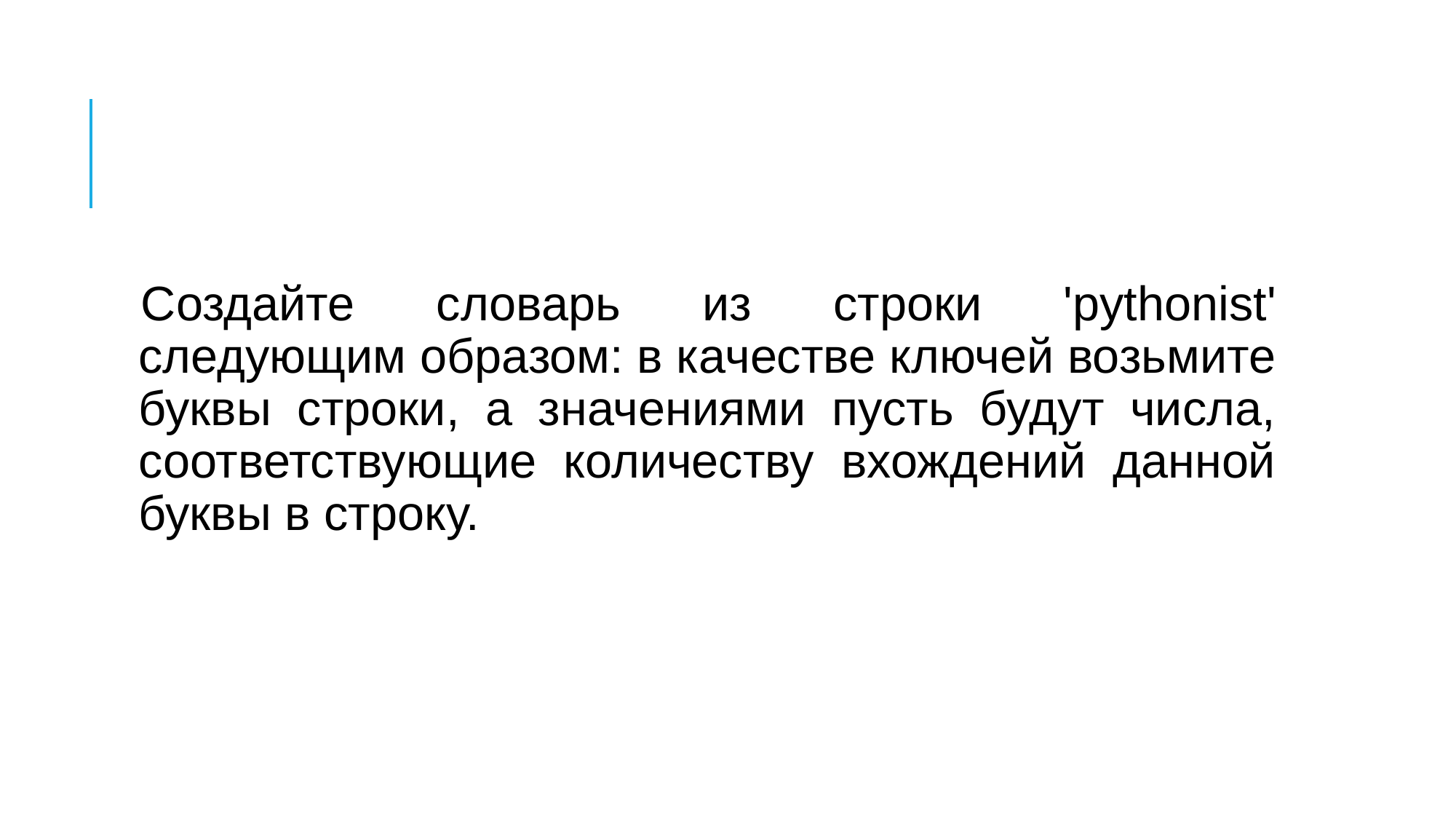

#
Создайте словарь из строки 'pythonist' следующим образом: в качестве ключей возьмите буквы строки, а значениями пусть будут числа, соответствующие количеству вхождений данной буквы в строку.